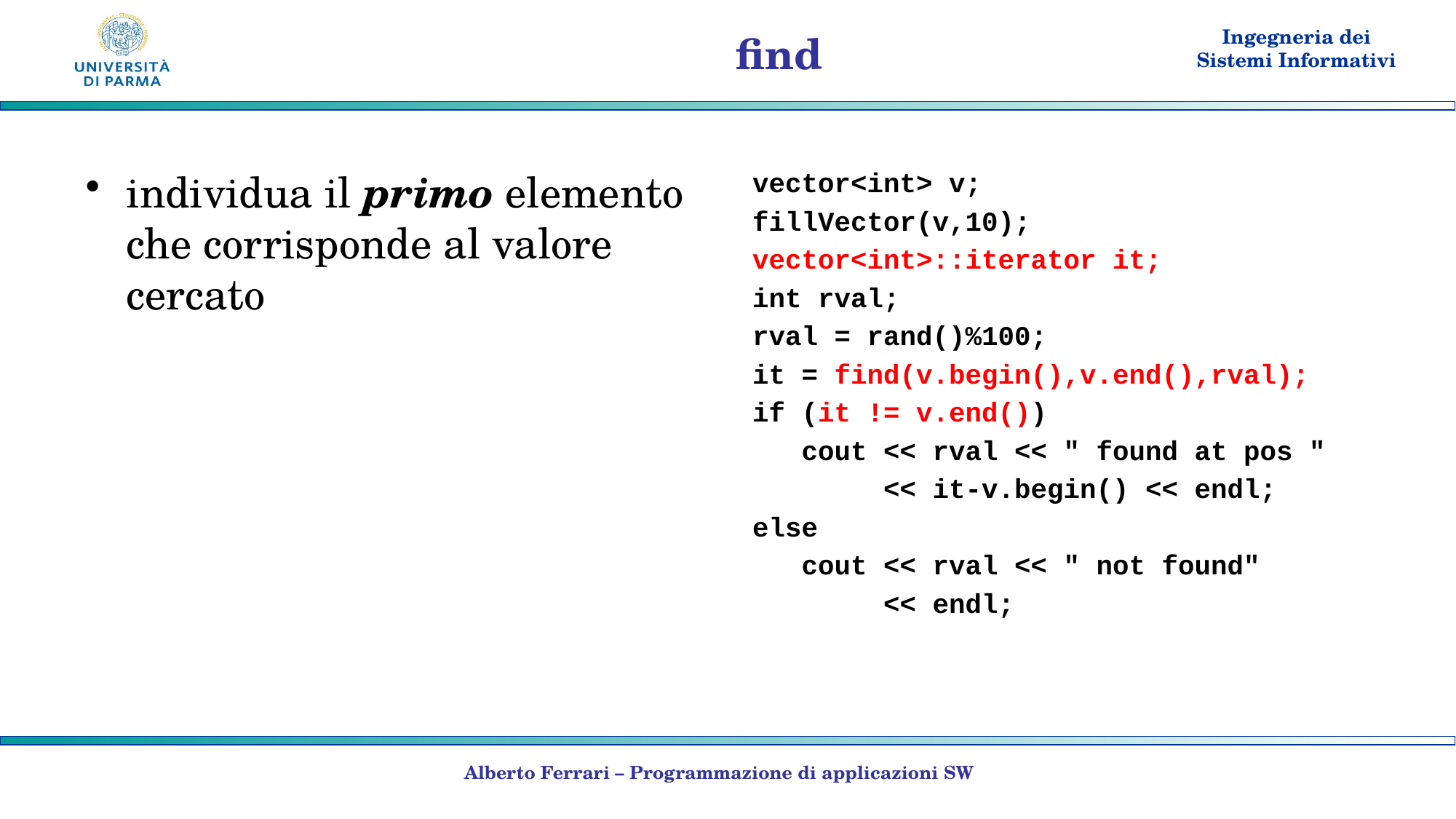

# find
individua il primo elemento che corrisponde al valore cercato

vector<int> v;
fillVector(v,10);
vector<int>::iterator it;
int rval;
rval = rand()%100;
it = find(v.begin(),v.end(),rval);
if (it != v.end())
   cout << rval << " found at pos "
        << it-v.begin() << endl;
else
   cout << rval << " not found"
        << endl;
Alberto Ferrari – Programmazione di applicazioni SW